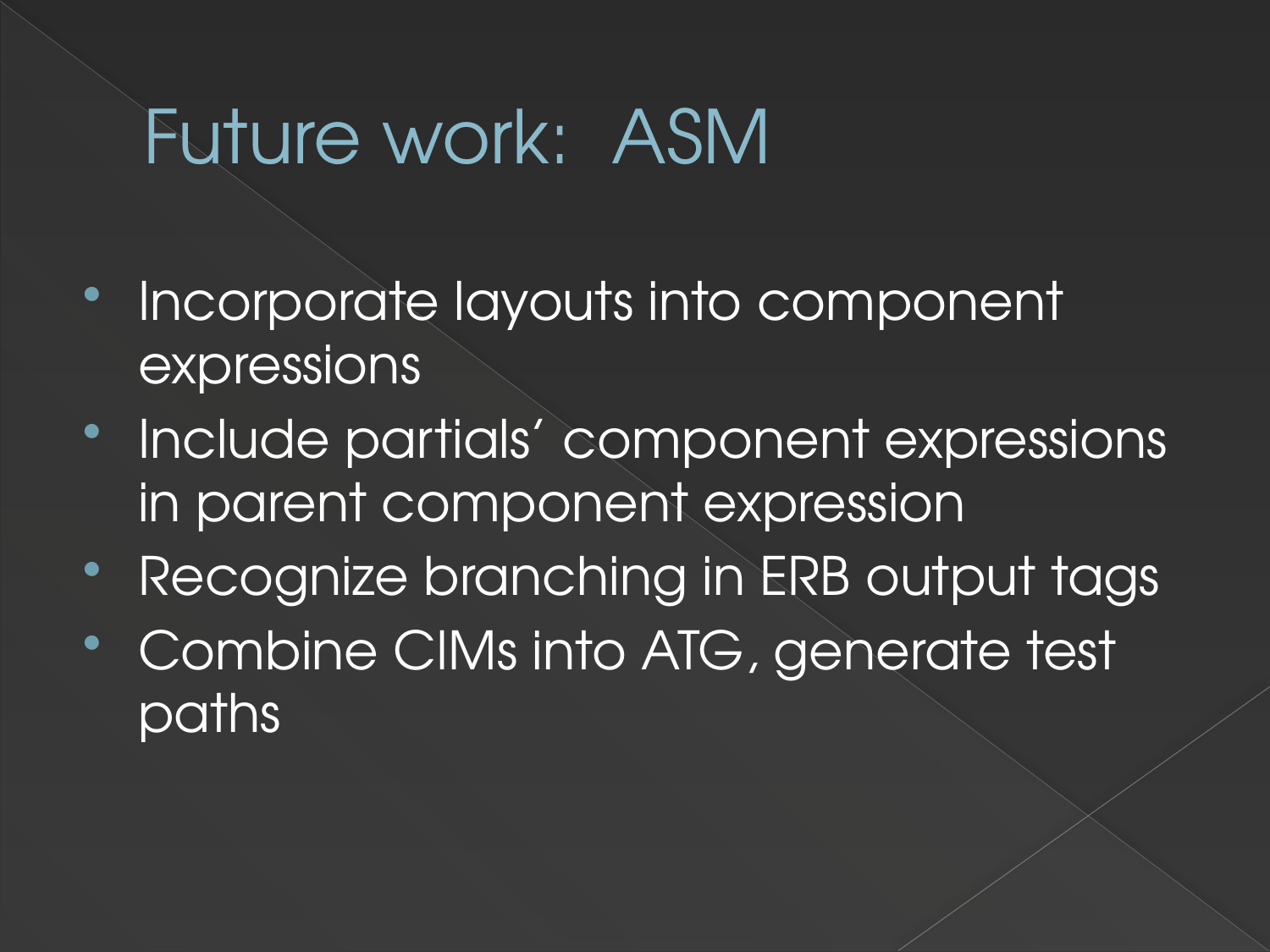

# Future work:  ASM
Incorporate layouts into component expressions
Include partials’ component expressions in parent component expression
Recognize branching in ERB output tags
Combine CIMs into ATG, generate test paths